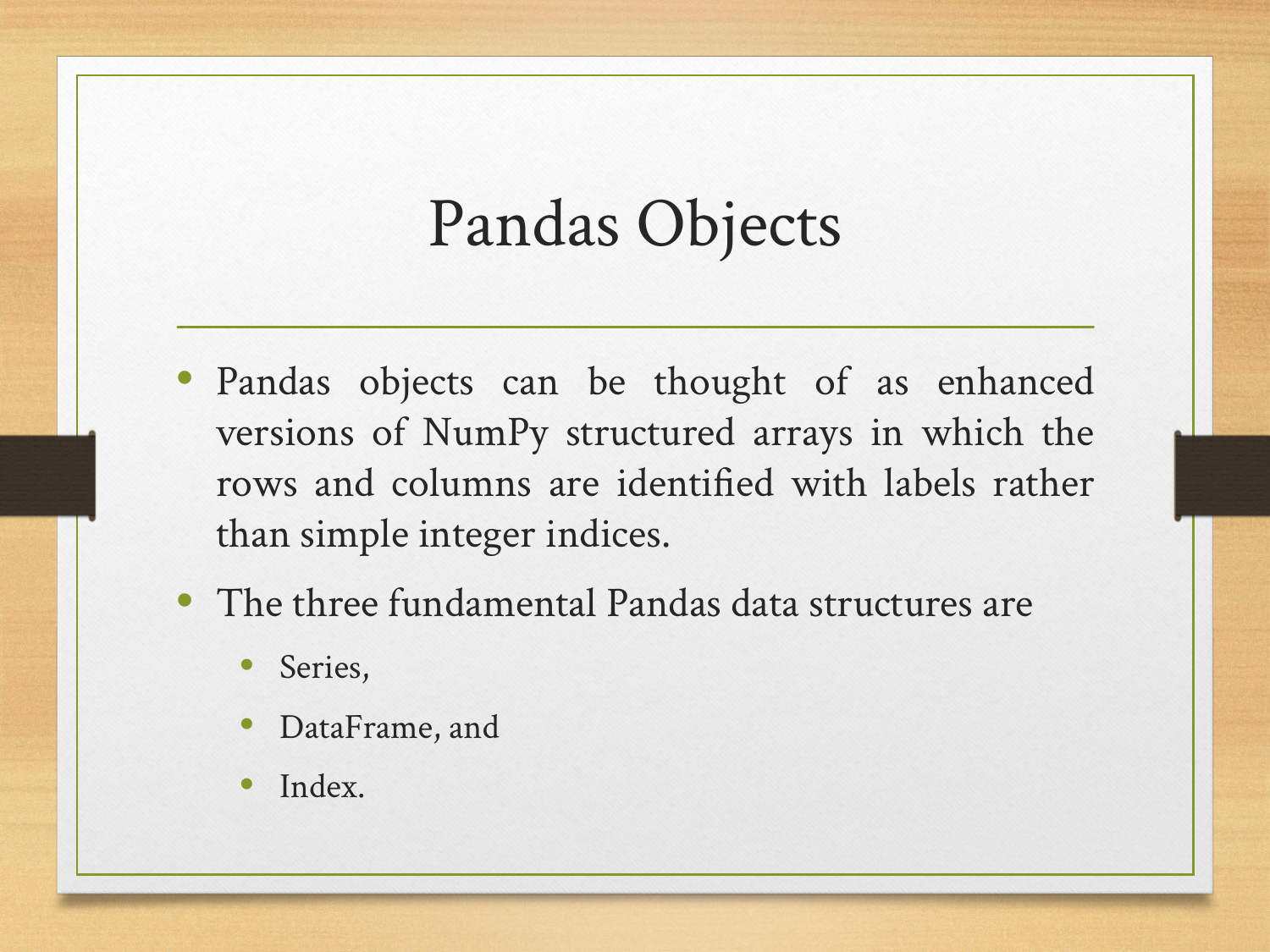

# Pandas Objects
Pandas objects can be thought of as enhanced versions of NumPy structured arrays in which the rows and columns are identified with labels rather than simple integer indices.
The three fundamental Pandas data structures are
Series,
DataFrame, and
Index.